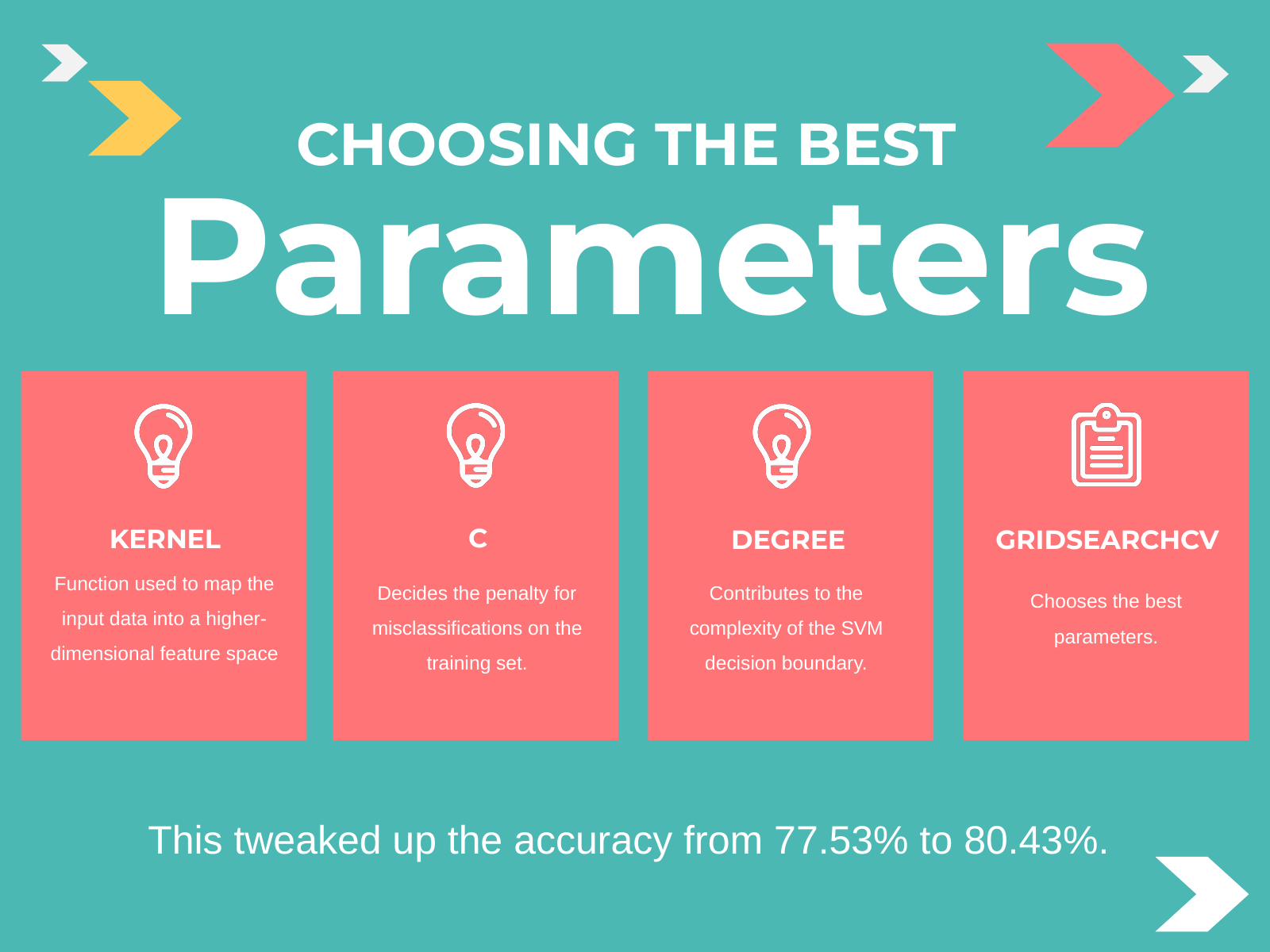

CHOOSING THE BEST
Parameters

C
KERNEL
DEGREE
GRIDSEARCHCV
Function used to map the input data into a higher-dimensional feature space
Decides the penalty for misclassifications on the training set.
Contributes to the complexity of the SVM decision boundary.
Chooses the best parameters.
This tweaked up the accuracy from 77.53% to 80.43%.